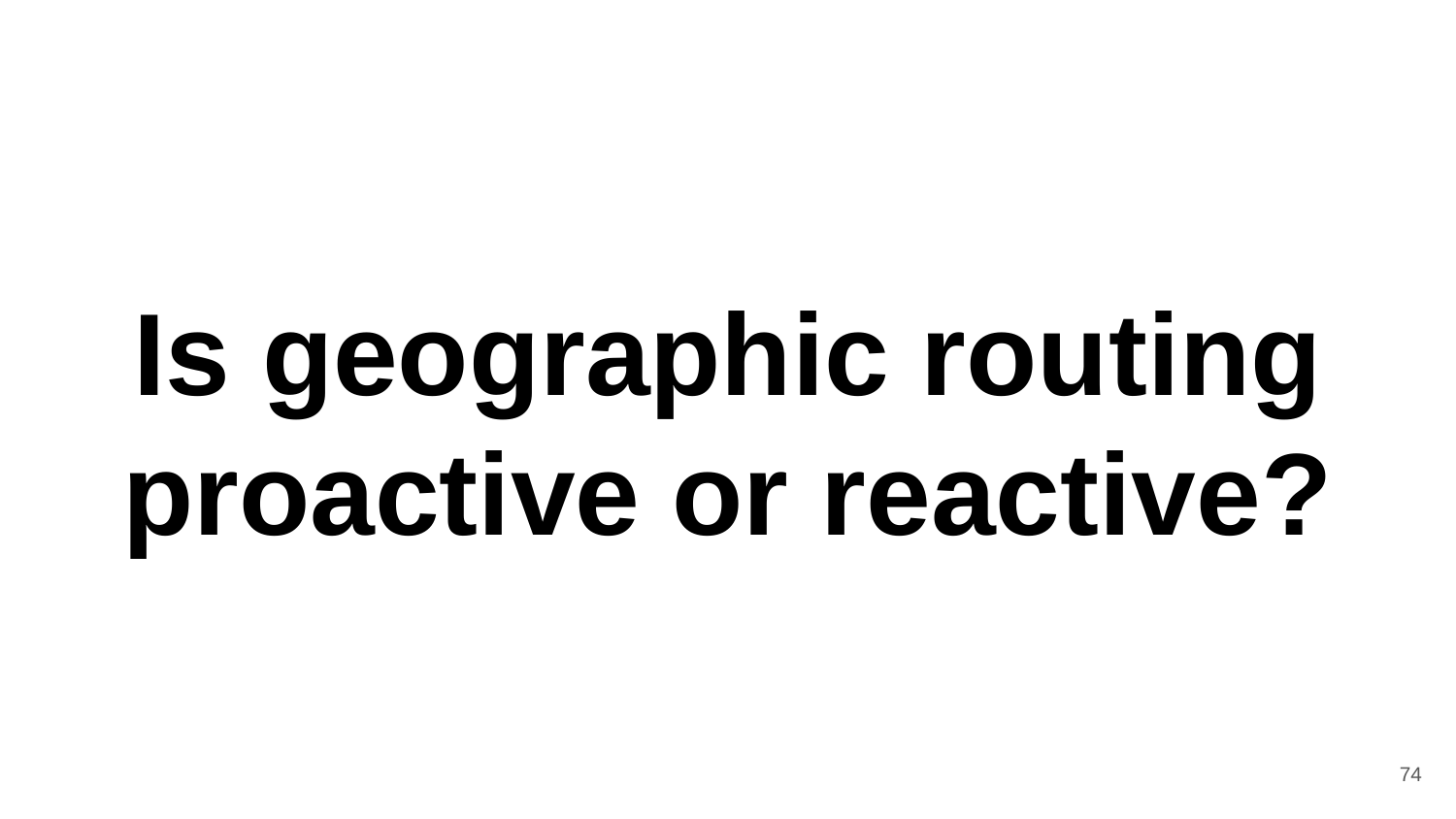

# Is geographic routing proactive or reactive?
74